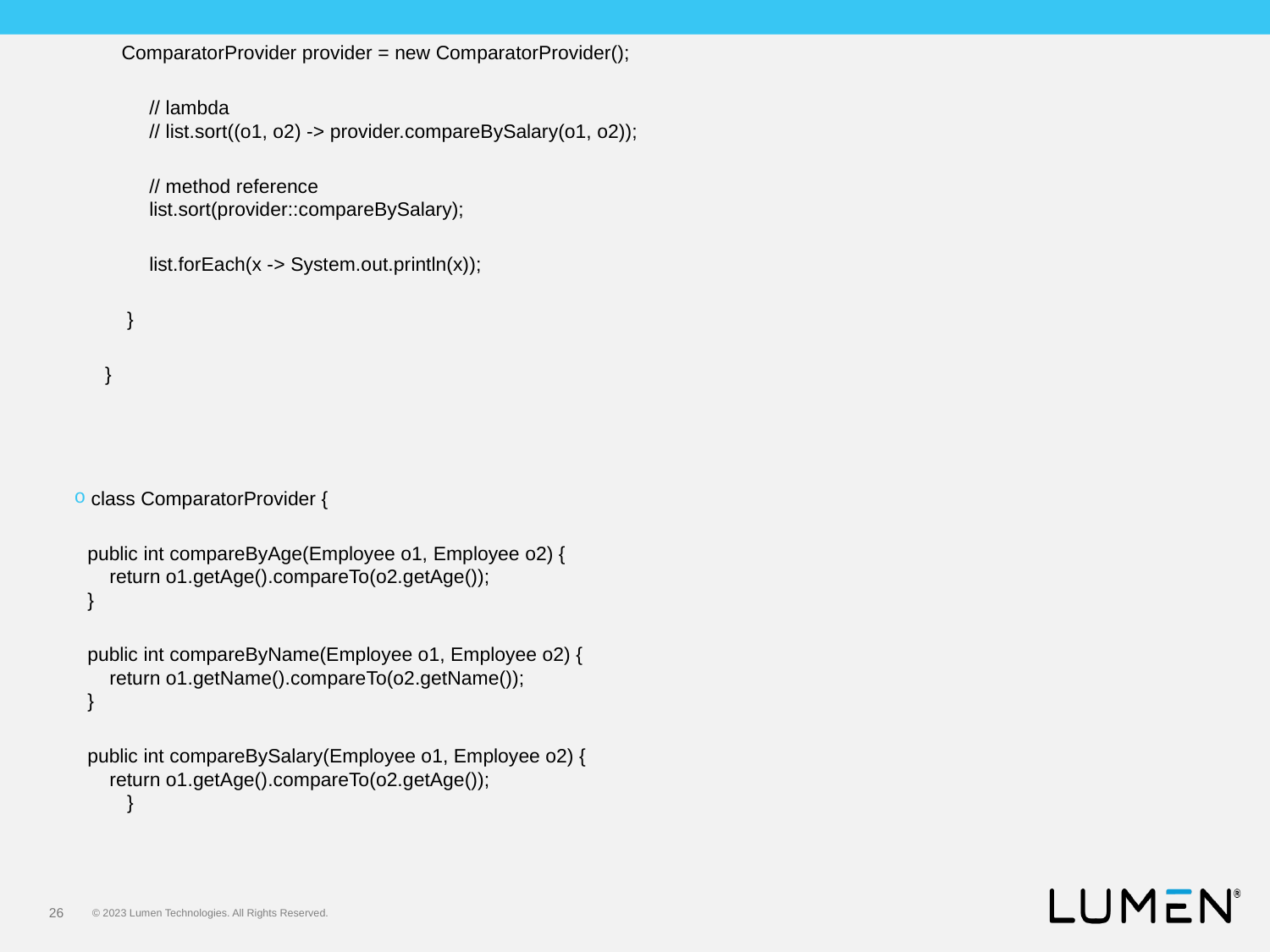

ComparatorProvider provider = new ComparatorProvider();

        // lambda
        // list.sort((o1, o2) -> provider.compareBySalary(o1, o2));

        // method reference
        list.sort(provider::compareBySalary);

        list.forEach(x -> System.out.println(x));

    }

}

class ComparatorProvider {

    public int compareByAge(Employee o1, Employee o2) {
        return o1.getAge().compareTo(o2.getAge());
    }

    public int compareByName(Employee o1, Employee o2) {
        return o1.getName().compareTo(o2.getName());
    }

    public int compareBySalary(Employee o1, Employee o2) {
        return o1.getAge().compareTo(o2.getAge());
    }